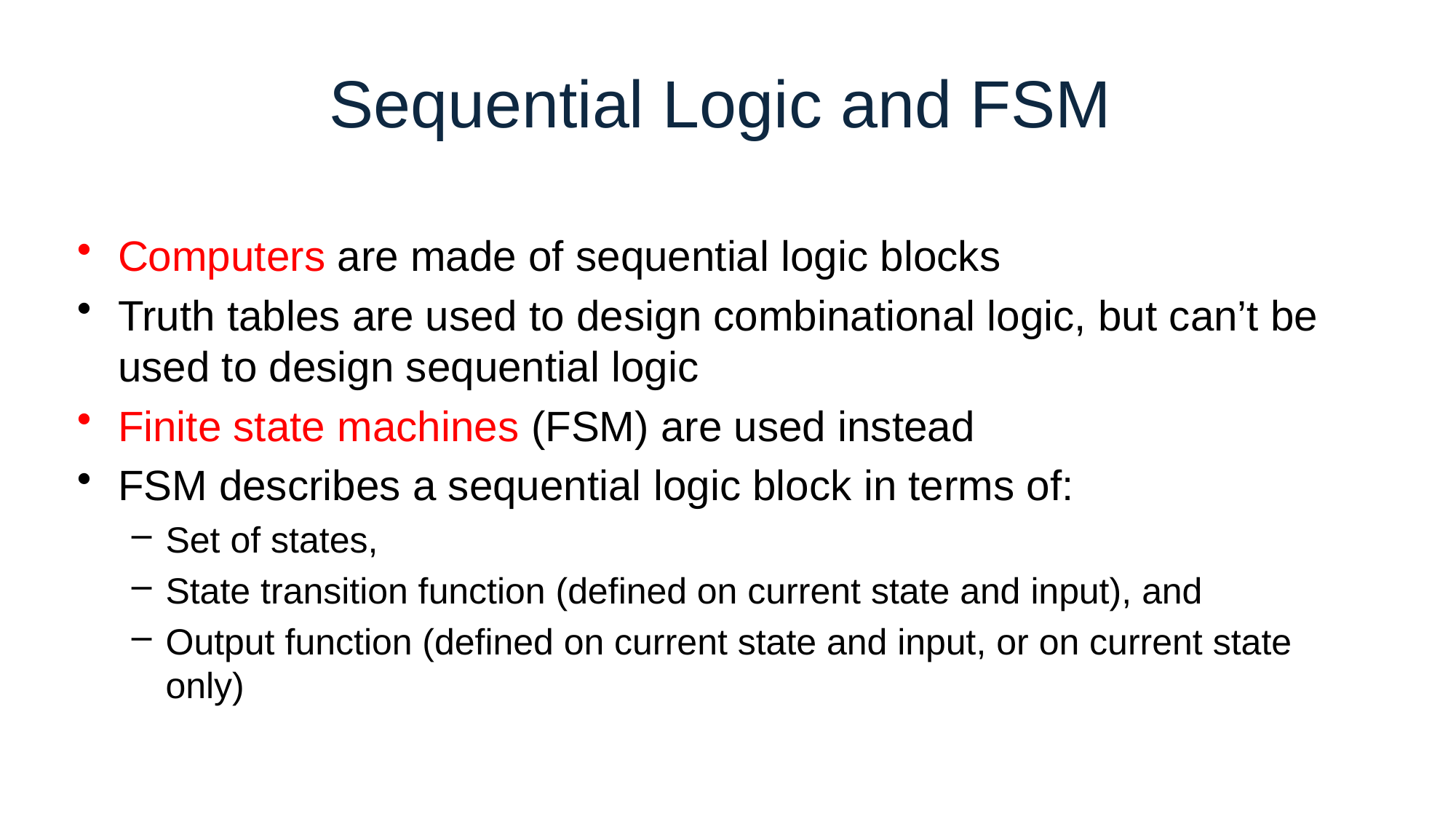

Sequential Logic and FSM

Computers are made of sequential logic blocks
Truth tables are used to design combinational logic, but can’t be used to design sequential logic
Finite state machines (FSM) are used instead
FSM describes a sequential logic block in terms of:
Set of states,
State transition function (defined on current state and input), and
Output function (defined on current state and input, or on current state only)